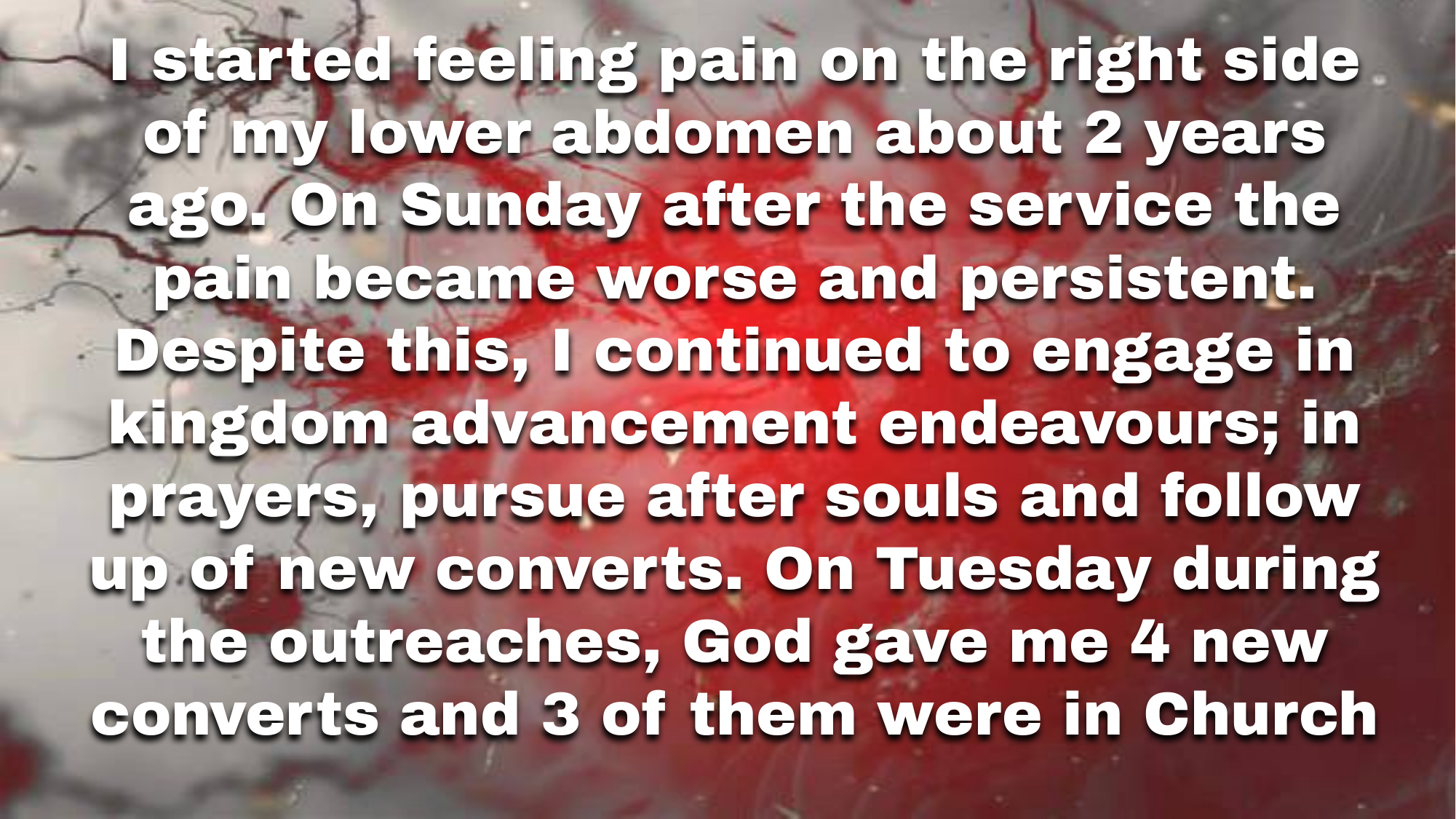

I started feeling pain on the right side of my lower abdomen about 2 years ago. On Sunday after the service the pain became worse and persistent. Despite this, I continued to engage in kingdom advancement endeavours; in prayers, pursue after souls and follow up of new converts. On Tuesday during the outreaches, God gave me 4 new converts and 3 of them were in Church